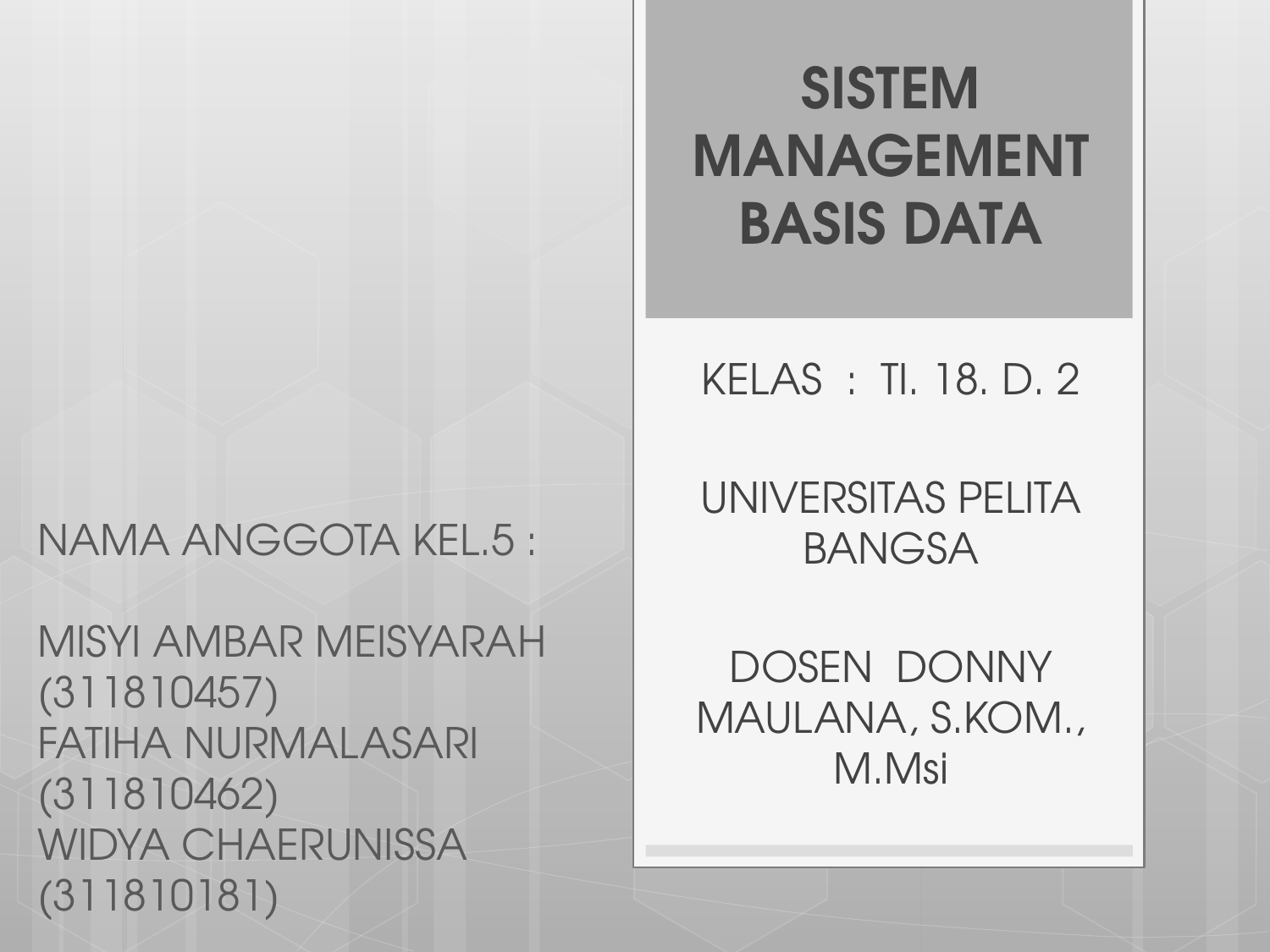

# NAMA ANGGOTA KEL.5 : MISYI AMBAR MEISYARAH (311810457) FATIHA NURMALASARI (311810462) WIDYA CHAERUNISSA (311810181)
SISTEM MANAGEMENT BASIS DATA

KELAS  :  TI. 18. D. 2

UNIVERSITAS PELITA BANGSA

DOSEN  DONNY MAULANA, S.KOM., M.Msi